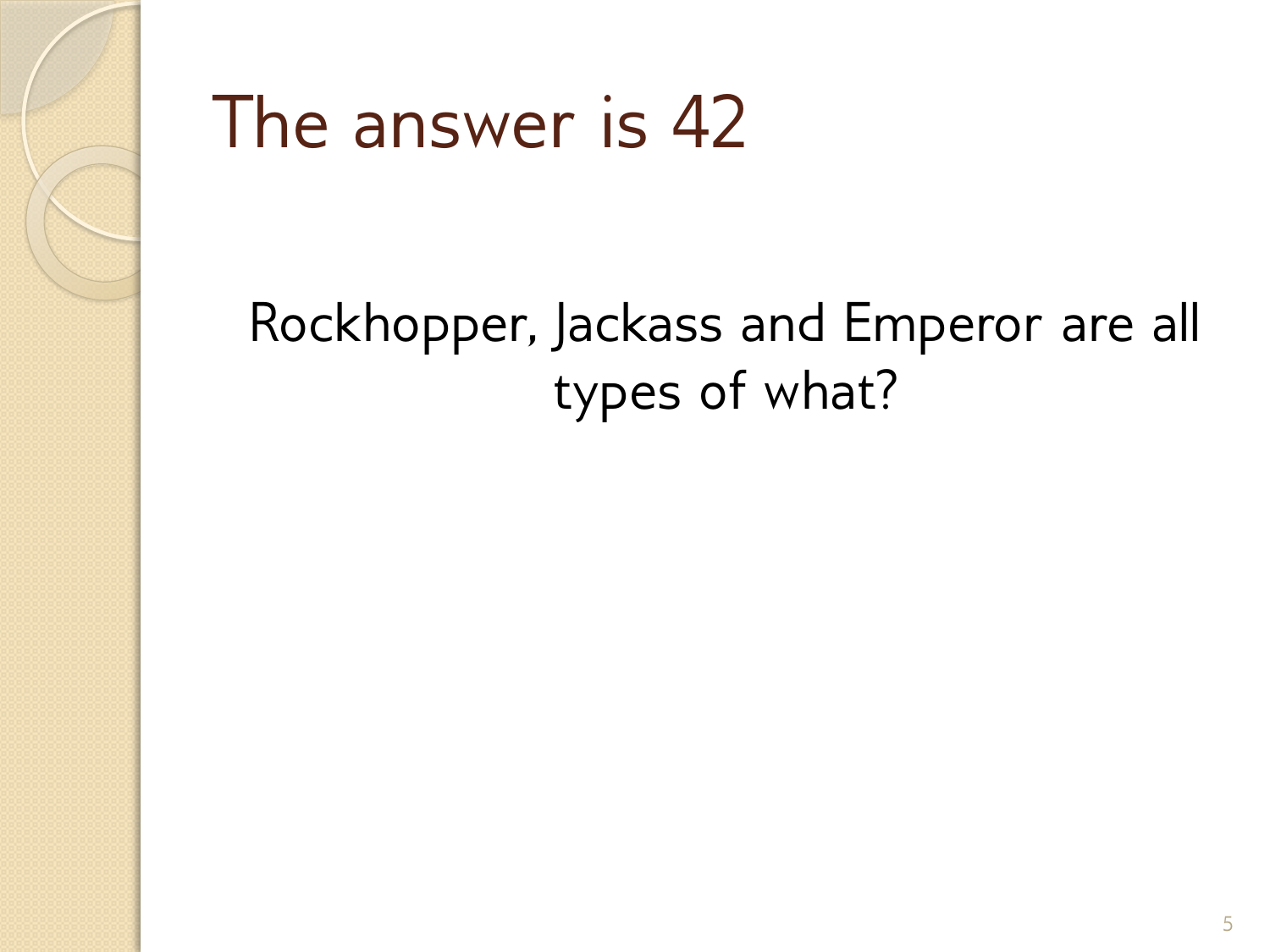

# The answer is 42

Rockhopper, Jackass and Emperor are all types of what?
5